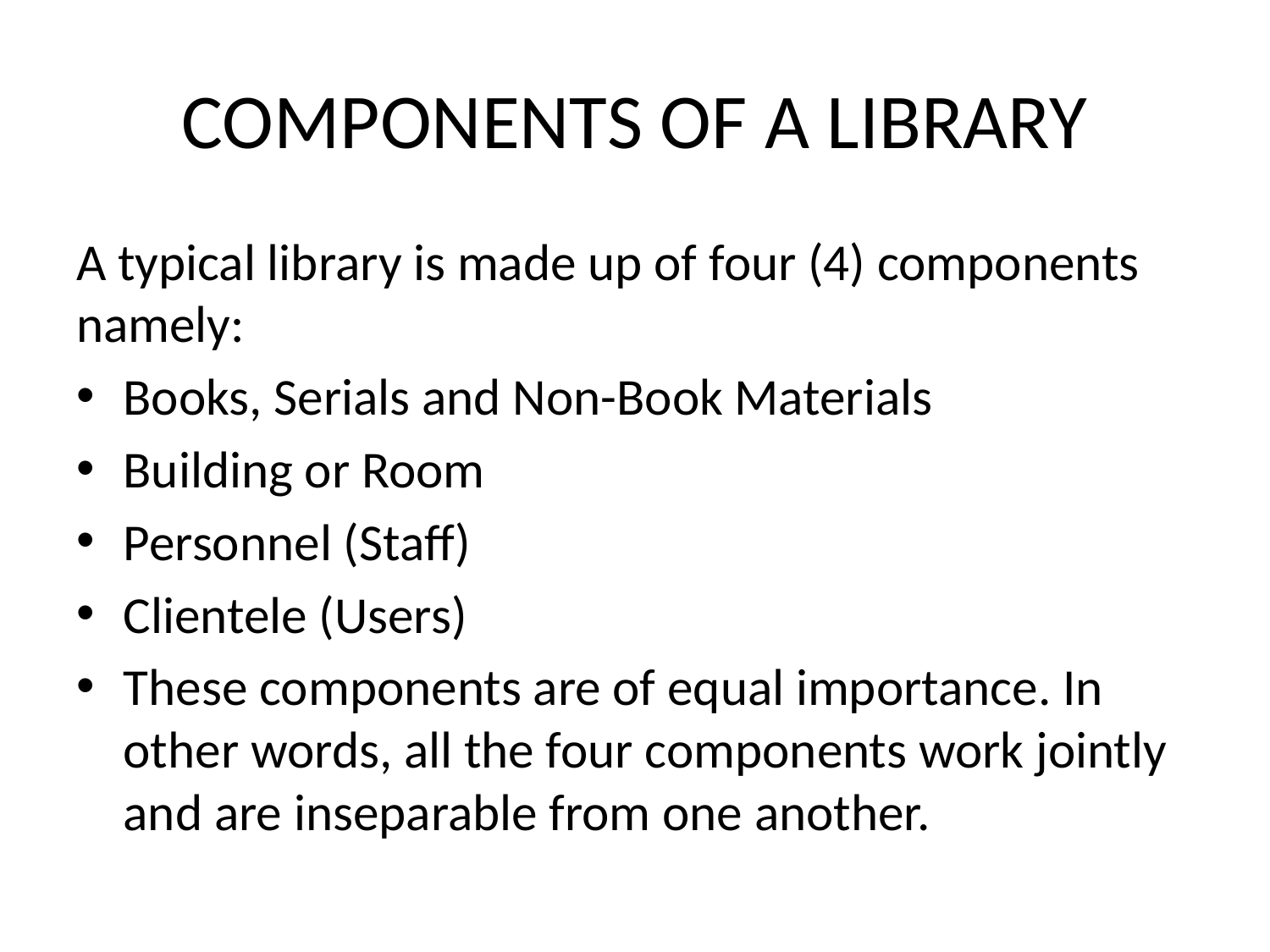

# COMPONENTS OF A LIBRARY
A typical library is made up of four (4) components namely:
Books, Serials and Non-Book Materials
Building or Room
Personnel (Staff)
Clientele (Users)
These components are of equal importance. In other words, all the four components work jointly and are inseparable from one another.